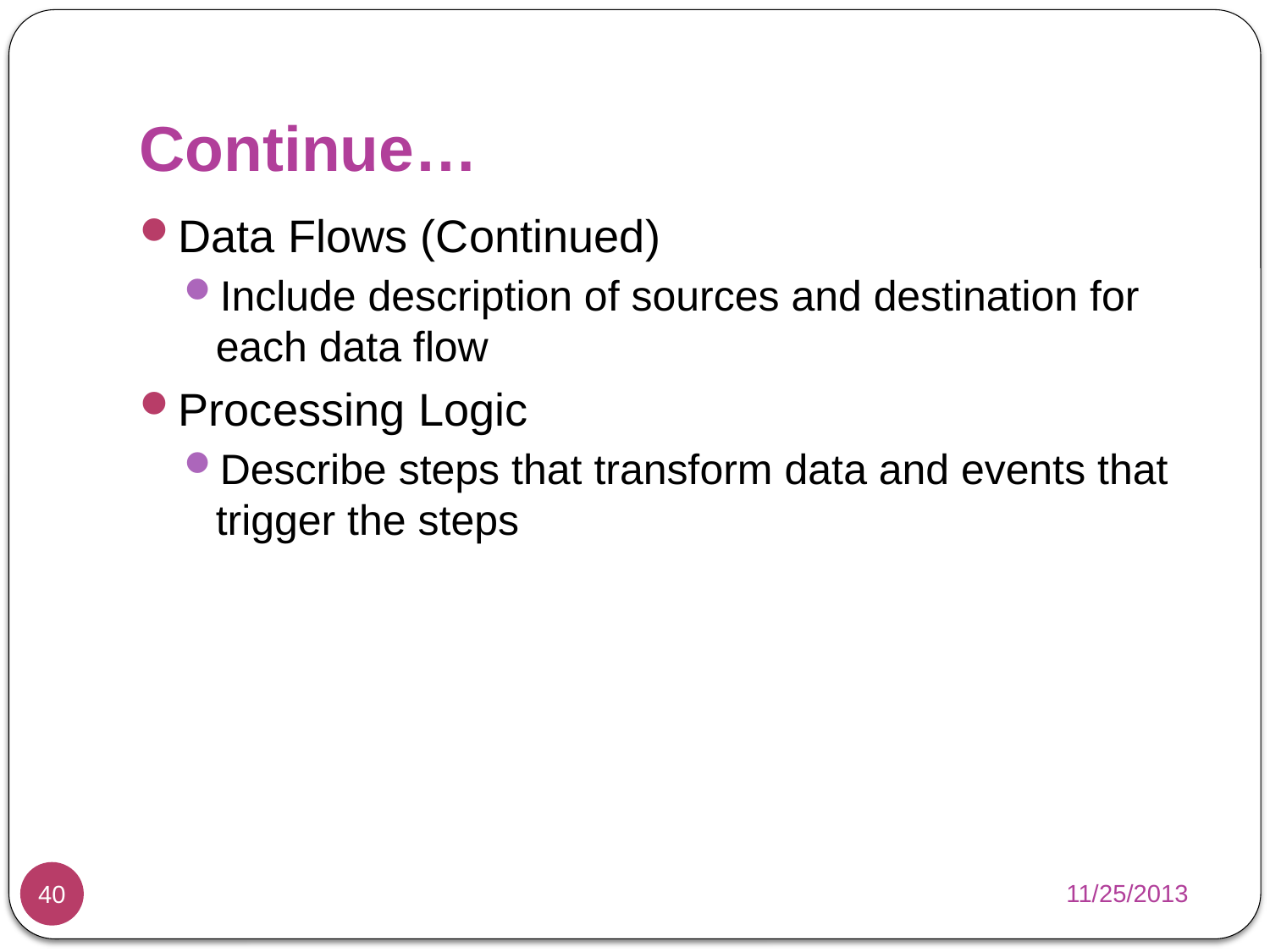

# Continue…
Data Flows (Continued)
Include description of sources and destination for each data flow
Processing Logic
Describe steps that transform data and events that trigger the steps

11/25/2013
40